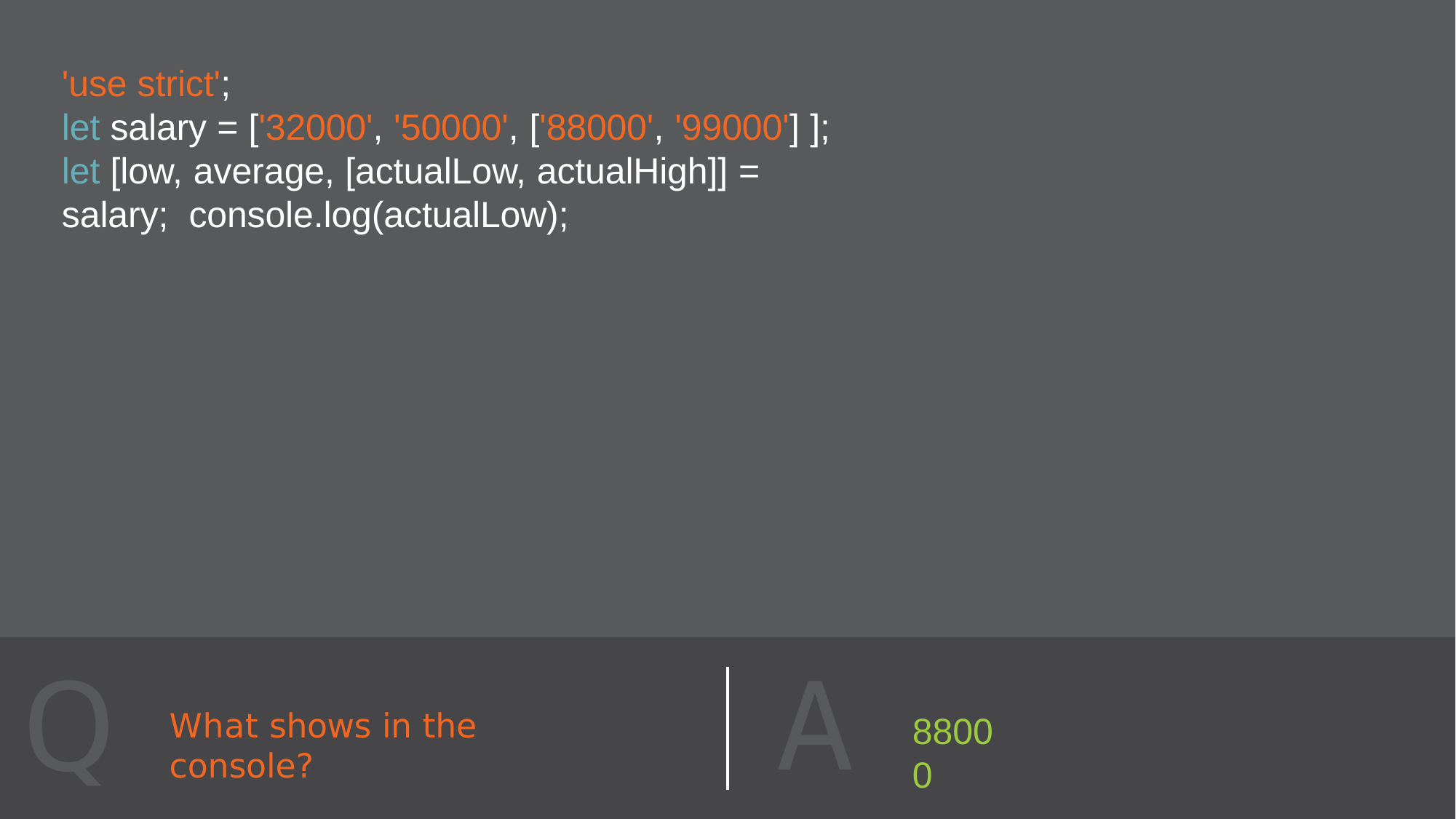

'use strict';
let salary = ['32000', '50000', ['88000', '99000'] ];
let [low, average, [actualLow, actualHigh]] = salary;  console.log(actualLow);
A
Q

88000
What shows in the console?
89